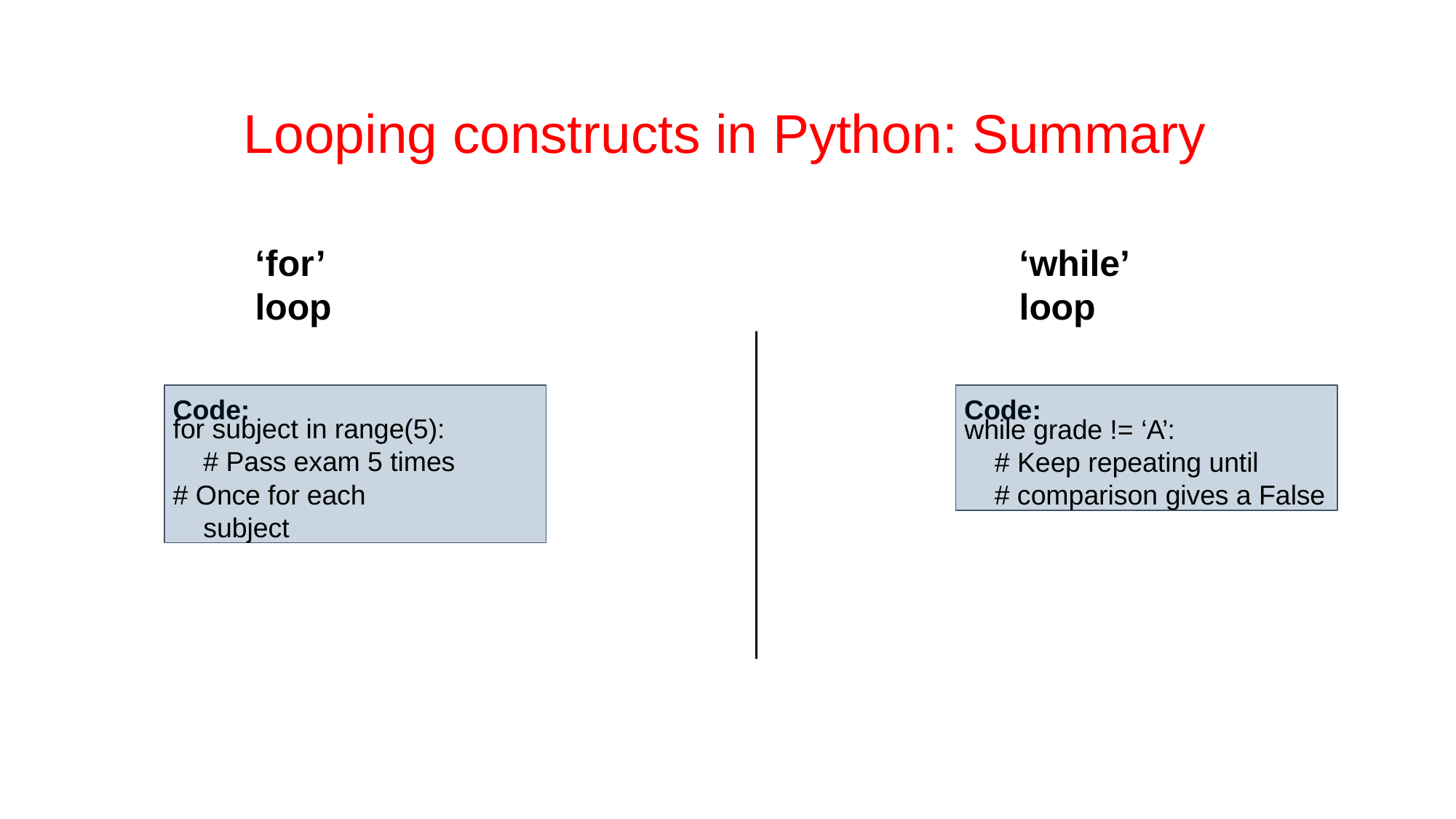

# Looping constructs in Python: Summary
‘for’ loop

Code:
‘while’ loop

Code:

for subject in range(5):  # Pass exam 5 times
# Once for each subject
while grade != ‘A’:
# Keep repeating until
# comparison gives a False